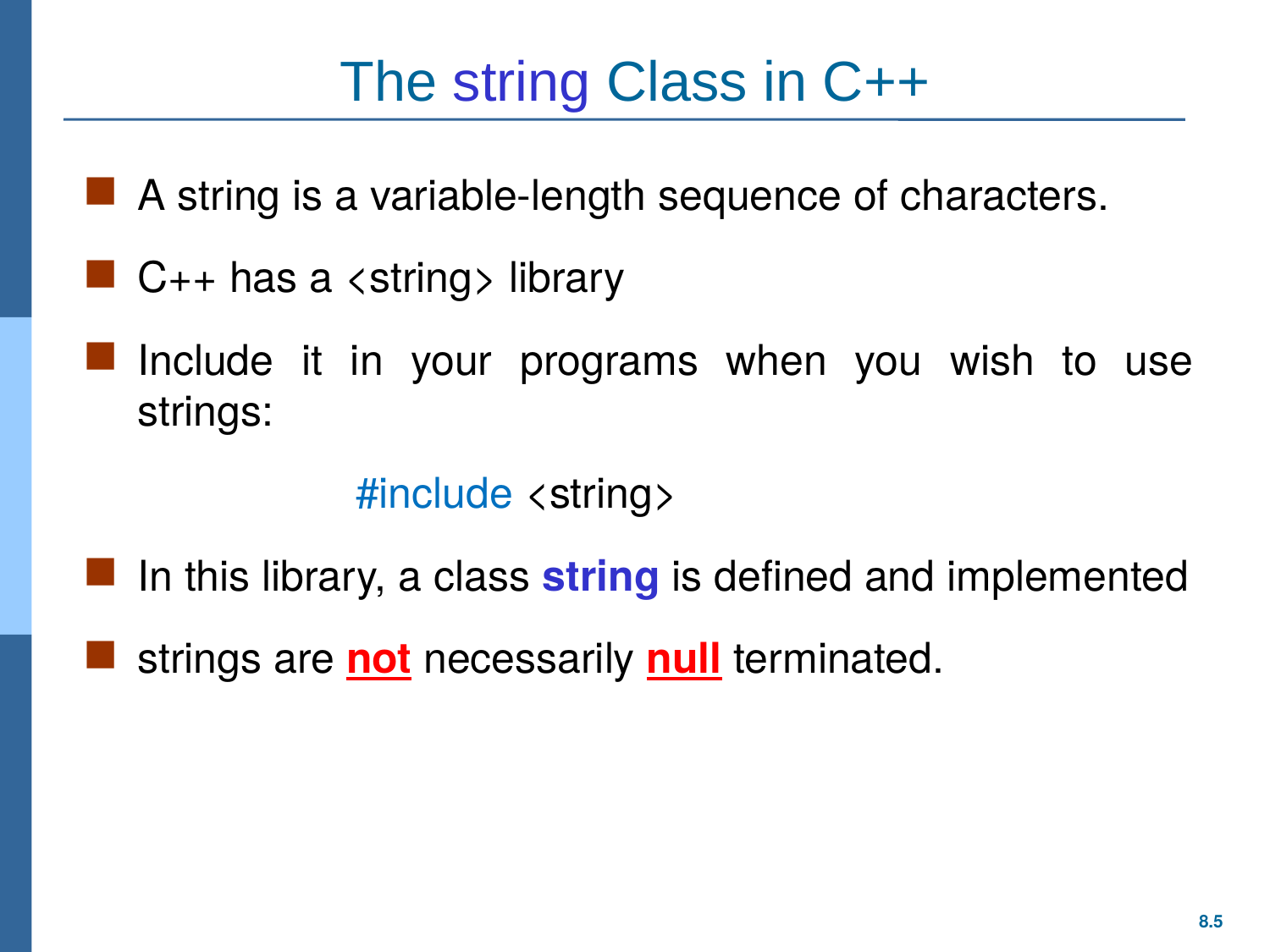

# The string Class in C++
A string is a variable-length sequence of characters.
C++ has a <string> library
Include it in your programs when you wish to use strings:
		 #include <string>
In this library, a class string is defined and implemented
strings are not necessarily null terminated.